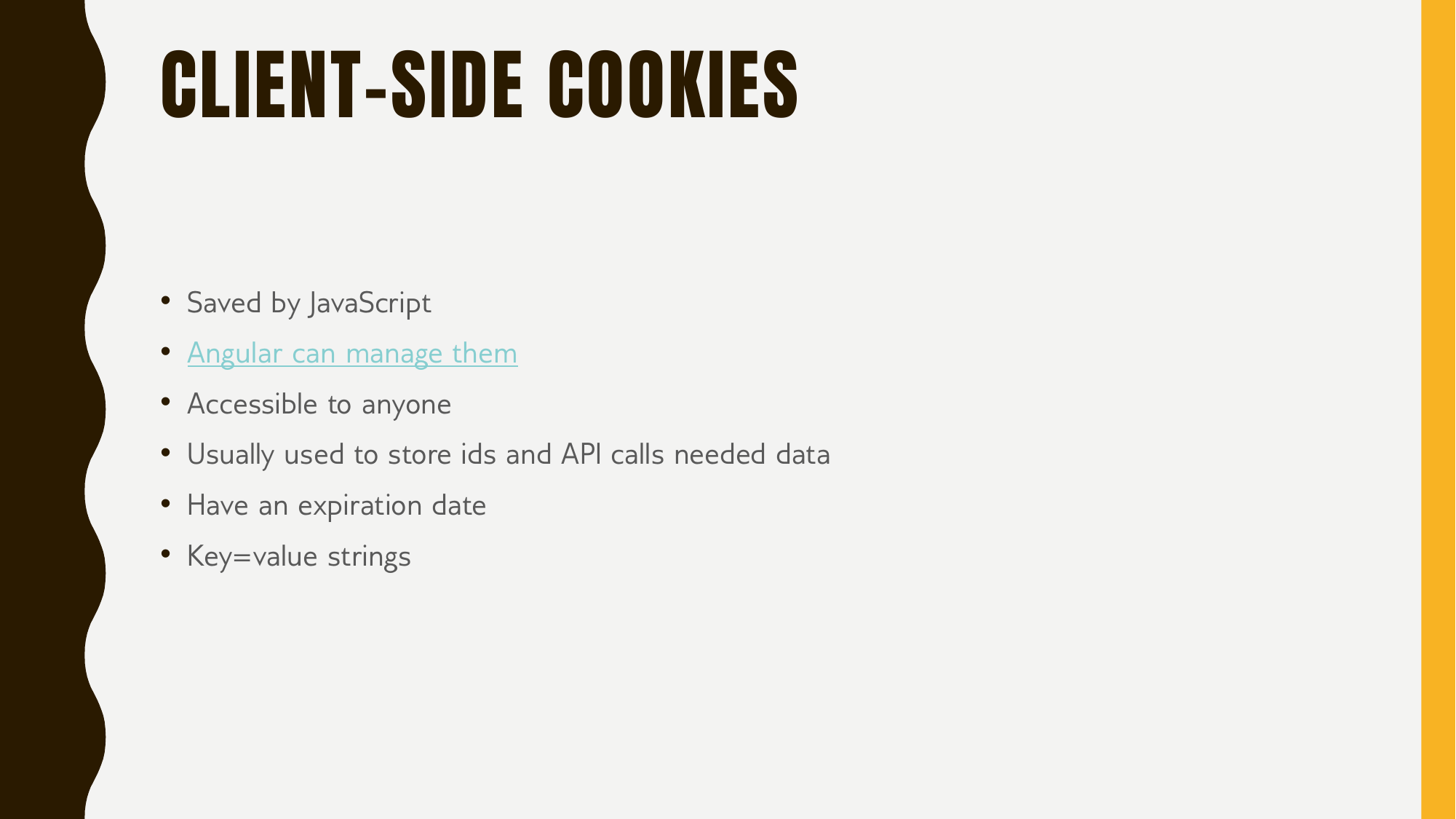

# Client-side cookies
Saved by JavaScript
Angular can manage them
Accessible to anyone
Usually used to store ids and API calls needed data
Have an expiration date
Key=value strings